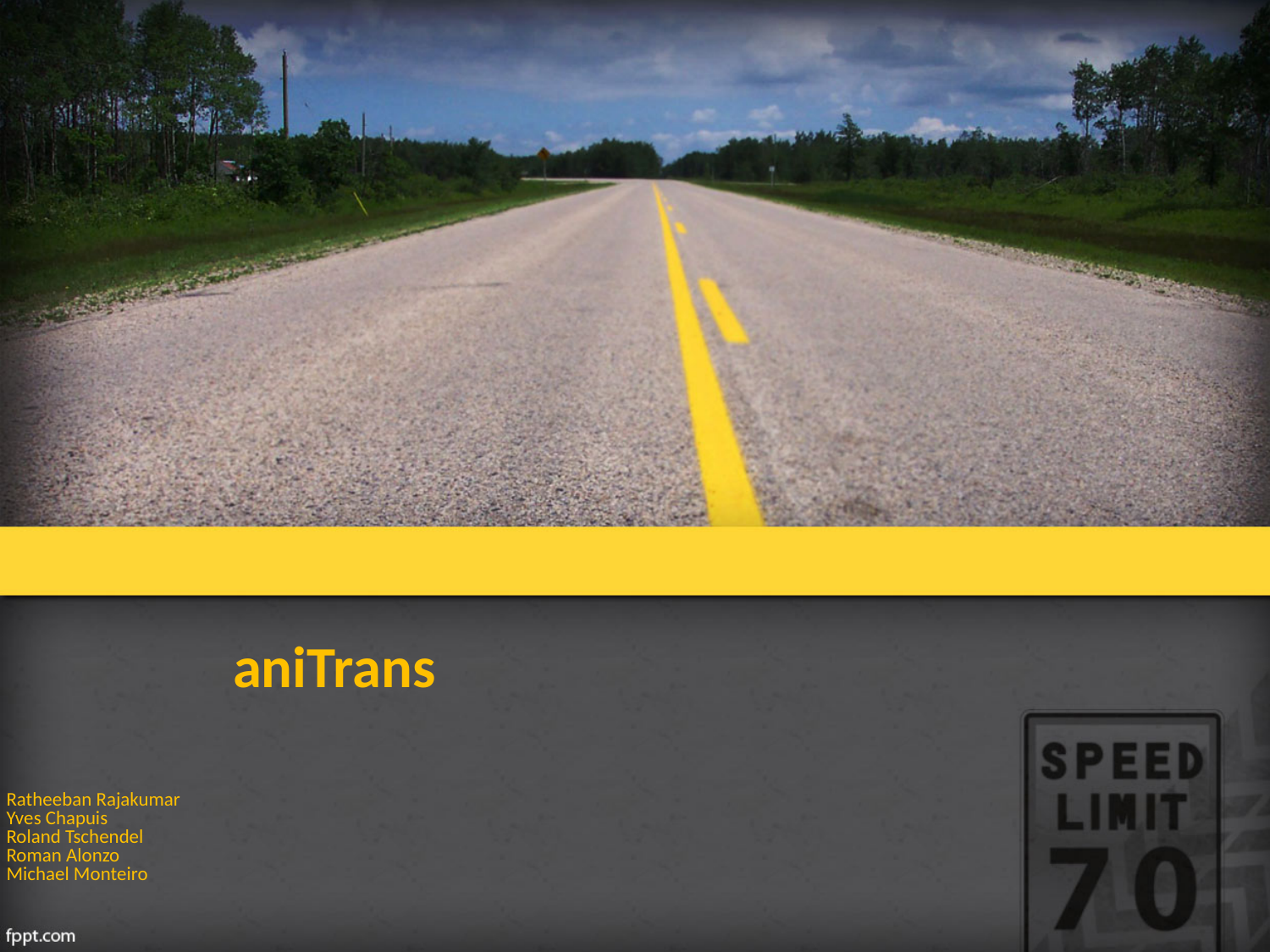

# aniTrans
Ratheeban Rajakumar
Yves Chapuis
Roland Tschendel
Roman Alonzo
Michael Monteiro